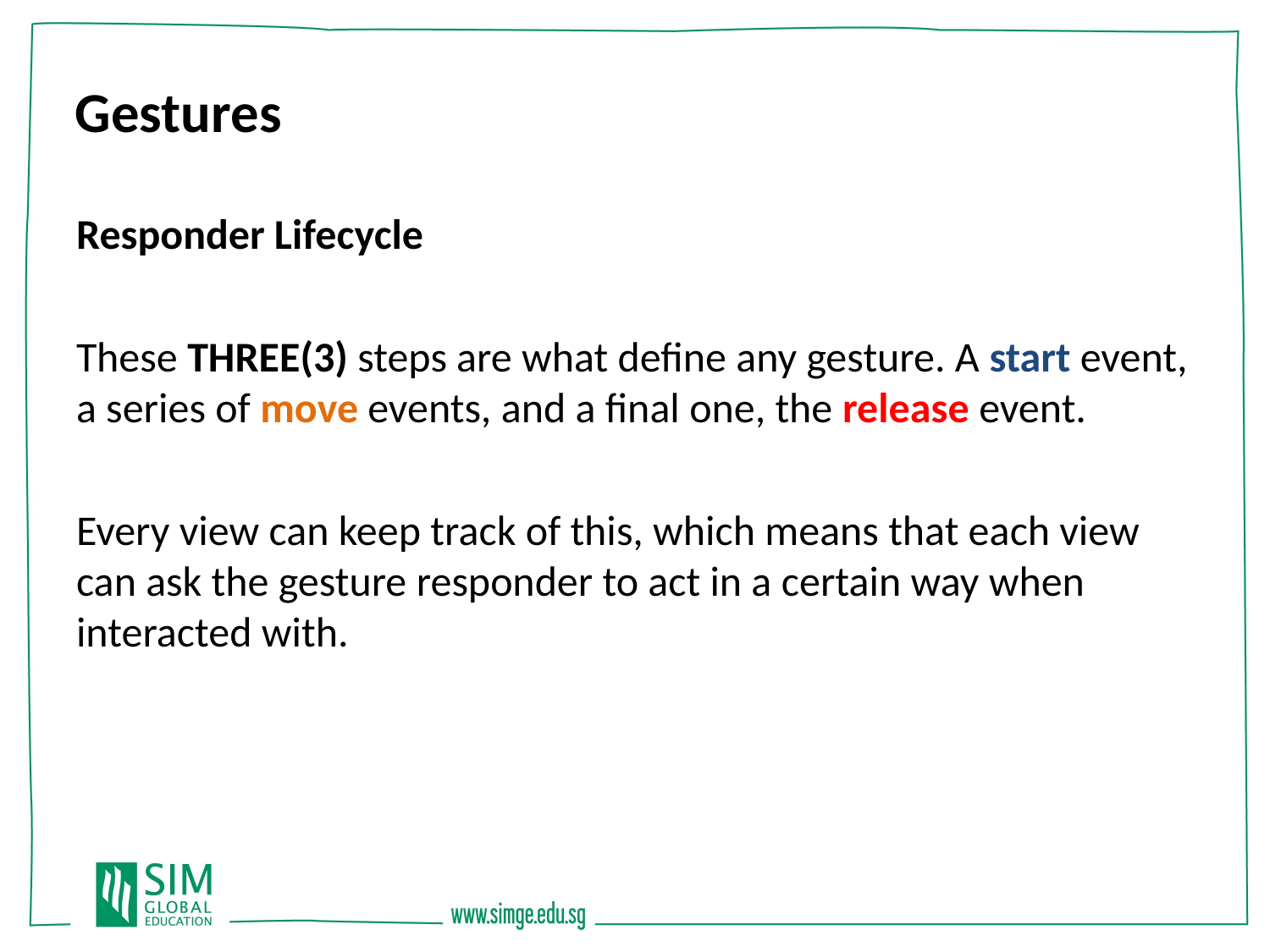

Gestures
Responder Lifecycle

These THREE(3) steps are what define any gesture. A start event, a series of move events, and a final one, the release event.

Every view can keep track of this, which means that each view can ask the gesture responder to act in a certain way when interacted with.